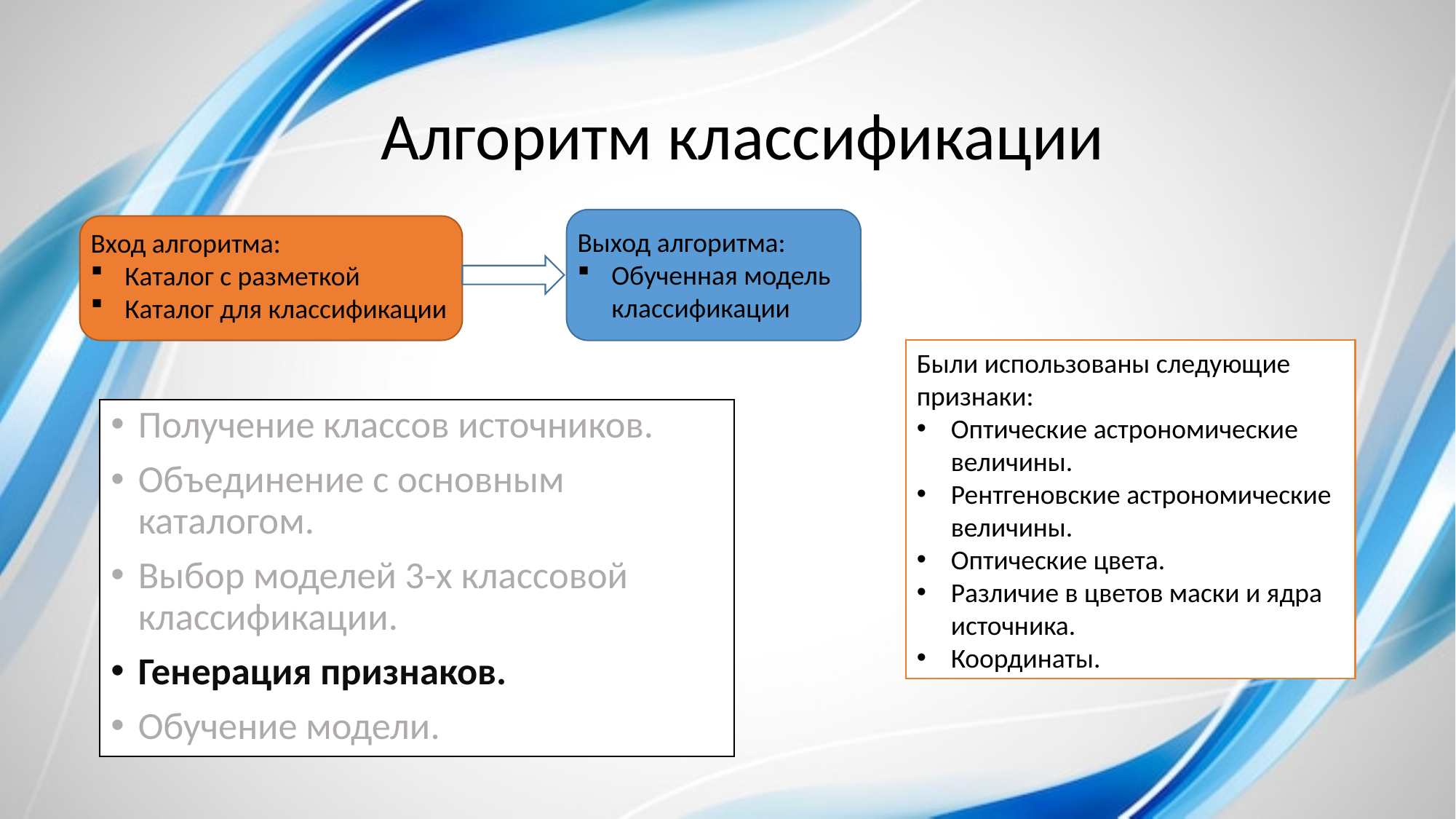

Алгоритм классификации

Выход алгоритма:
Обученная модель классификации
Вход алгоритма:
Каталог с разметкой
Каталог для классификации

Были использованы следующие признаки:
Оптические астрономические величины.
Рентгеновские астрономические величины.
Оптические цвета.
Различие в цветов маски и ядра источника.
Координаты.
Получение классов источников.
Объединение с основным каталогом.
Выбор моделей 3-х классовой классификации.
Генерация признаков.
Обучение модели.